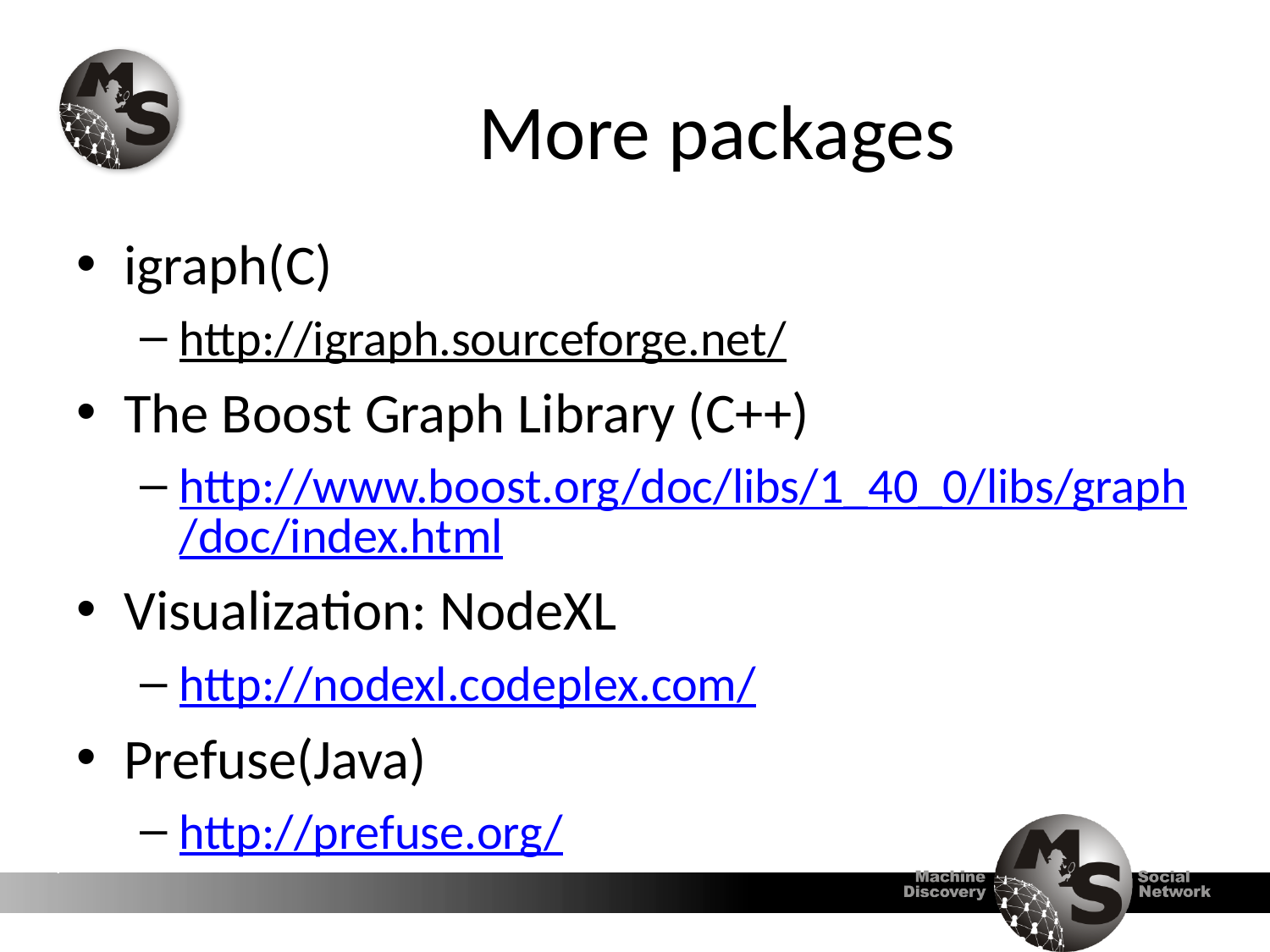

# More packages
igraph(C)
http://igraph.sourceforge.net/
The Boost Graph Library (C++)
http://www.boost.org/doc/libs/1_40_0/libs/graph/doc/index.html
Visualization: NodeXL
http://nodexl.codeplex.com/
Prefuse(Java)
http://prefuse.org/